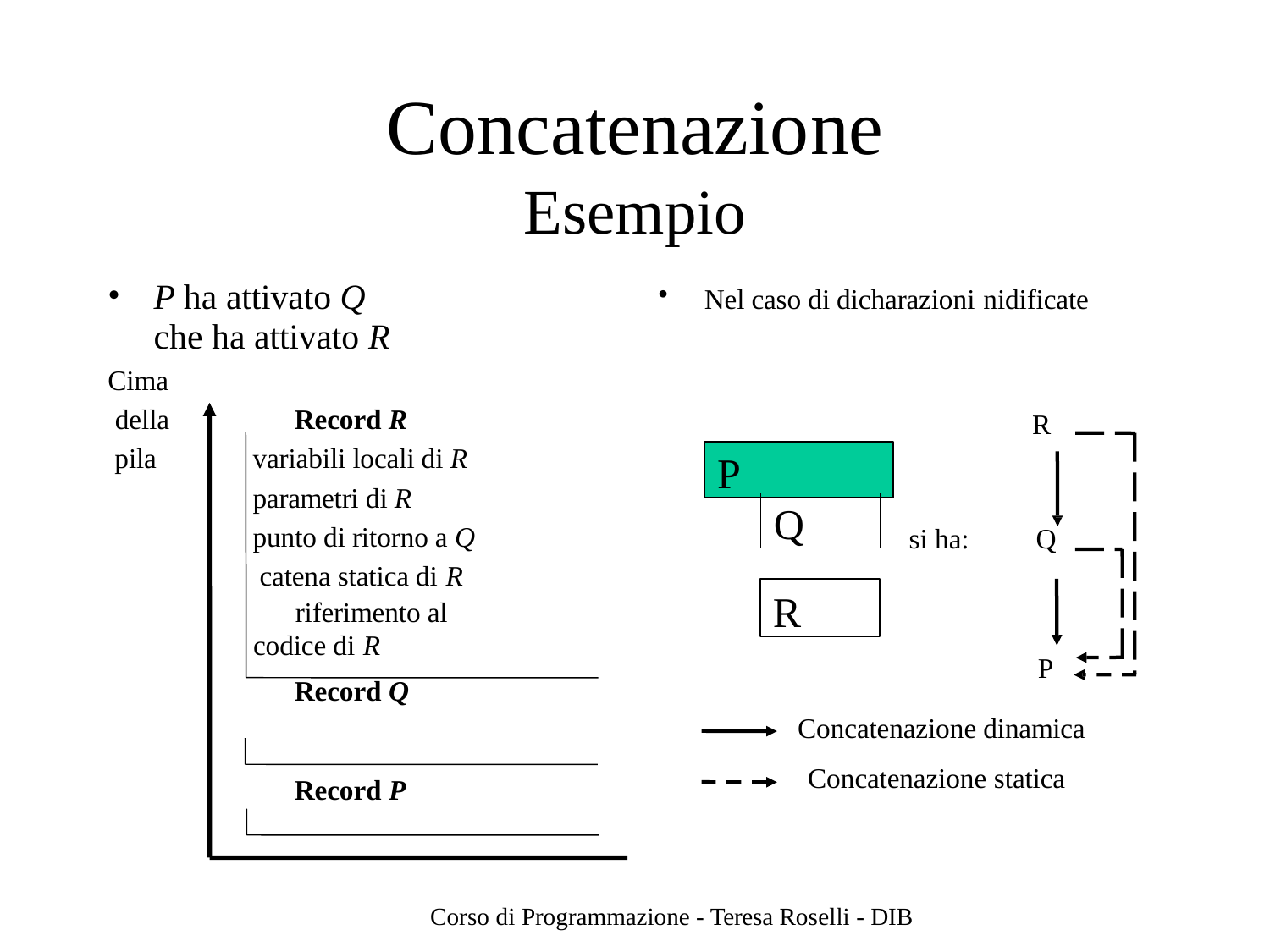

# Concatenazione
Esempio
P ha attivato Q
che ha attivato R
Nel caso di dicharazioni nidificate
Cima  della  pila
Record R  variabili locali di R  parametri di R  punto di ritorno a Q  catena statica di R
riferimento al codice di R

R

P

Q
si ha:
Q

R
P

Record Q

Concatenazione dinamica

Concatenazione statica

Record P

Corso di Programmazione - Teresa Roselli - DIB